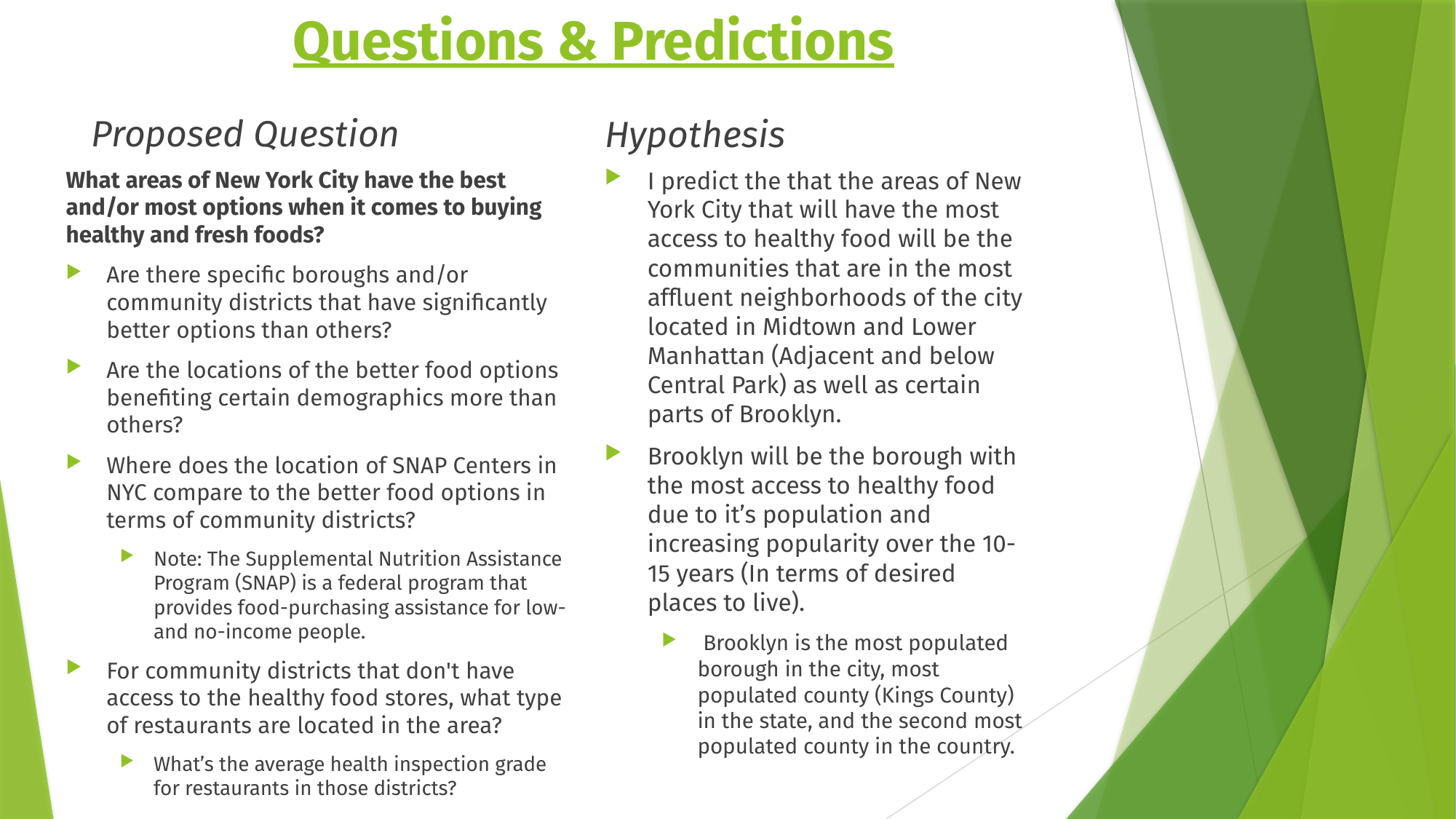

# Questions & Predictions
Proposed Question
Hypothesis
What areas of New York City have the best and/or most options when it comes to buying healthy and fresh foods?
	Are there specific boroughs and/or community districts that have significantly better options than others?
	Are the locations of the better food options  benefiting certain demographics more than others?
Where does the location of SNAP Centers in NYC compare to the better food options in terms of community districts?
Note: The Supplemental Nutrition Assistance Program (SNAP) is a federal program that provides food-purchasing assistance for low- and no-income people.
For community districts that don't have access to the healthy food stores, what type of restaurants are located in the area?
What’s the average health inspection grade for restaurants in those districts?

I predict the that the areas of New York City that will have the most access to healthy food will be the communities that are in the most affluent neighborhoods of the city located in Midtown and Lower Manhattan (Adjacent and below Central Park) as well as certain parts of Brooklyn.
Brooklyn will be the borough with the most access to healthy food due to it’s population and increasing popularity over the 10-15 years (In terms of desired places to live).
 Brooklyn is the most populated borough in the city, most populated county (Kings County) in the state, and the second most populated county in the country.